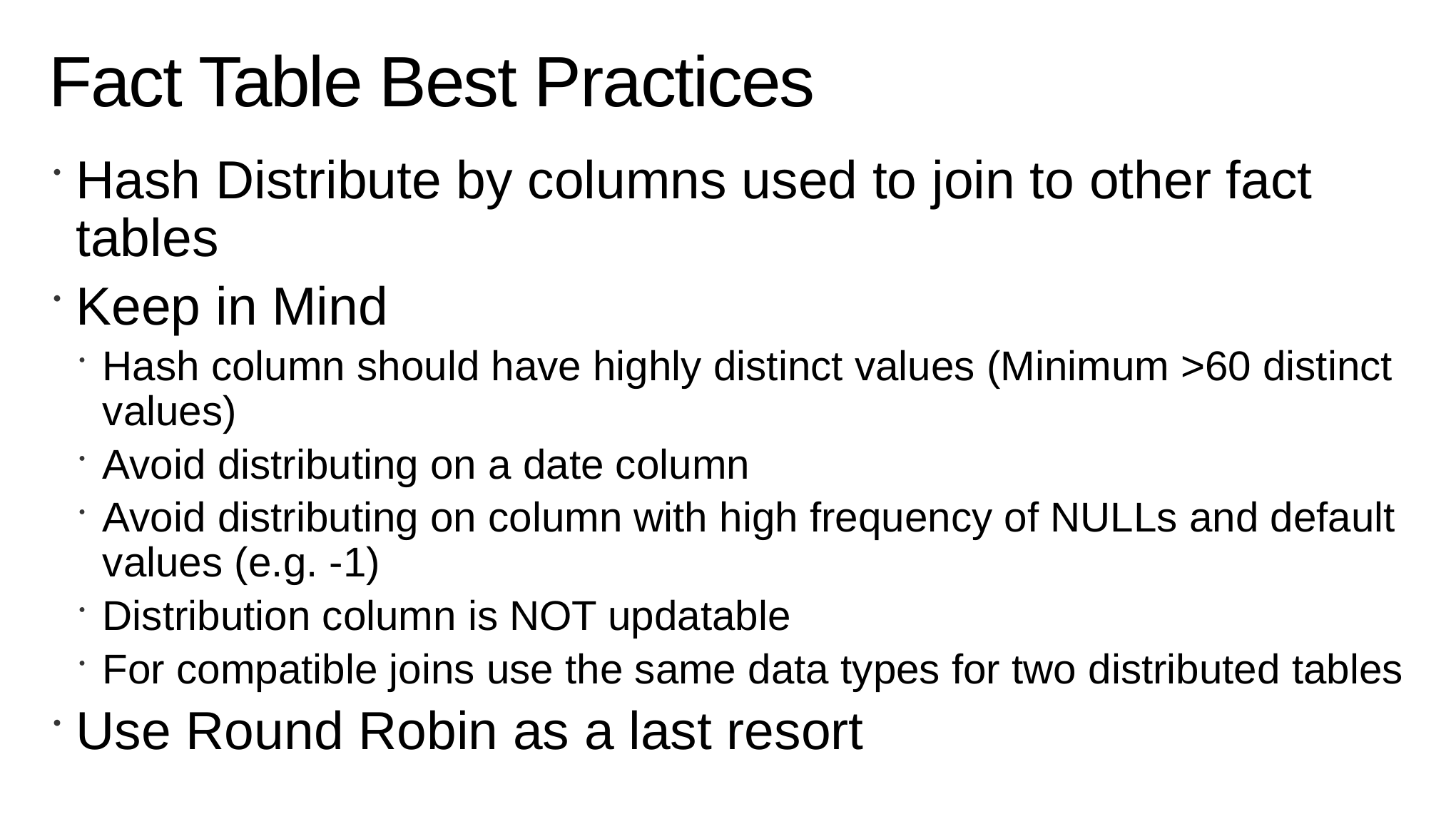

# Fact Table Best Practices
Hash Distribute by columns used to join to other fact tables
Keep in Mind
Hash column should have highly distinct values (Minimum >60 distinct values)
Avoid distributing on a date column
Avoid distributing on column with high frequency of NULLs and default values (e.g. -1)
Distribution column is NOT updatable
For compatible joins use the same data types for two distributed tables
Use Round Robin as a last resort